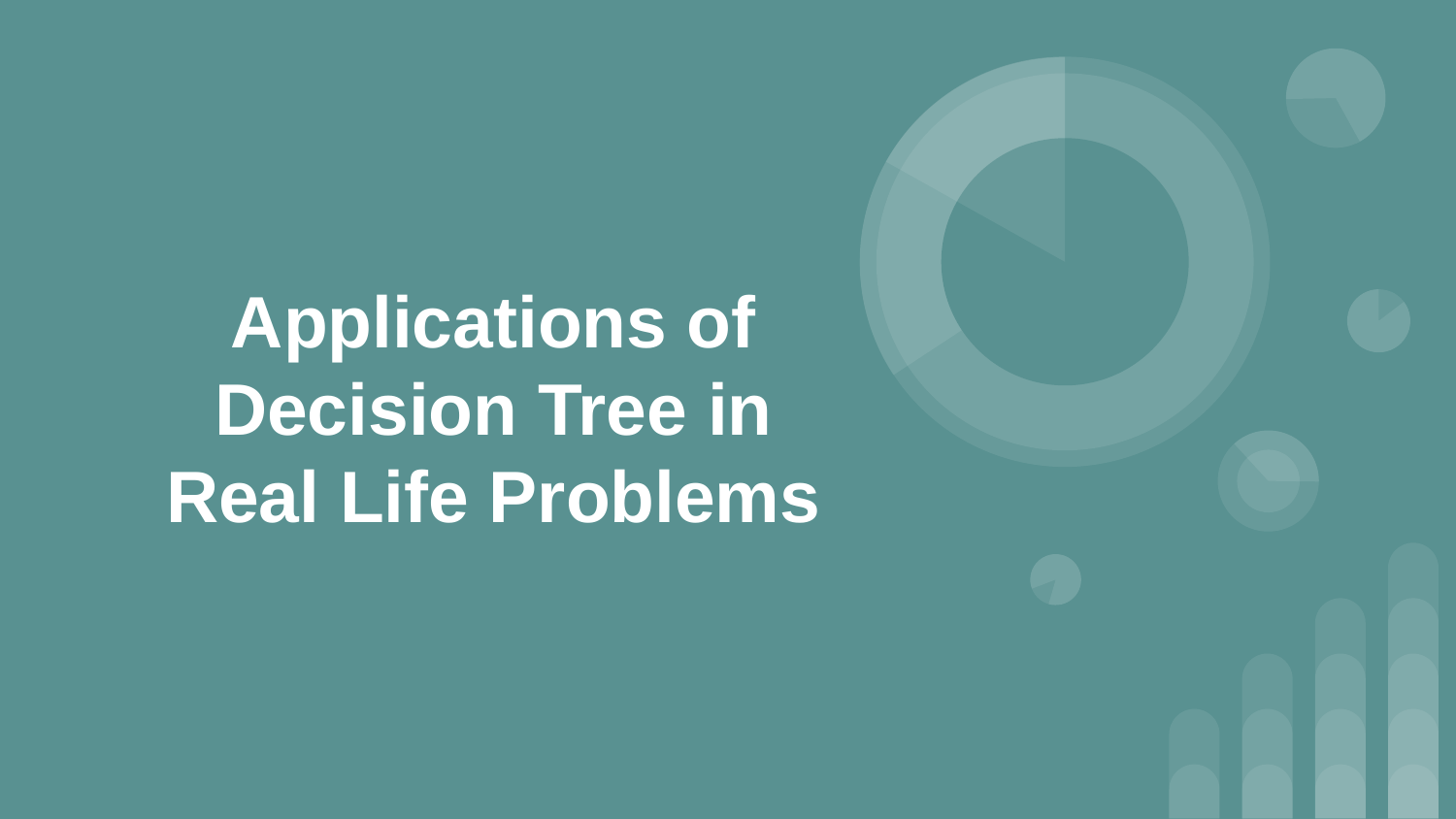

# Applications of Decision Tree in Real Life Problems